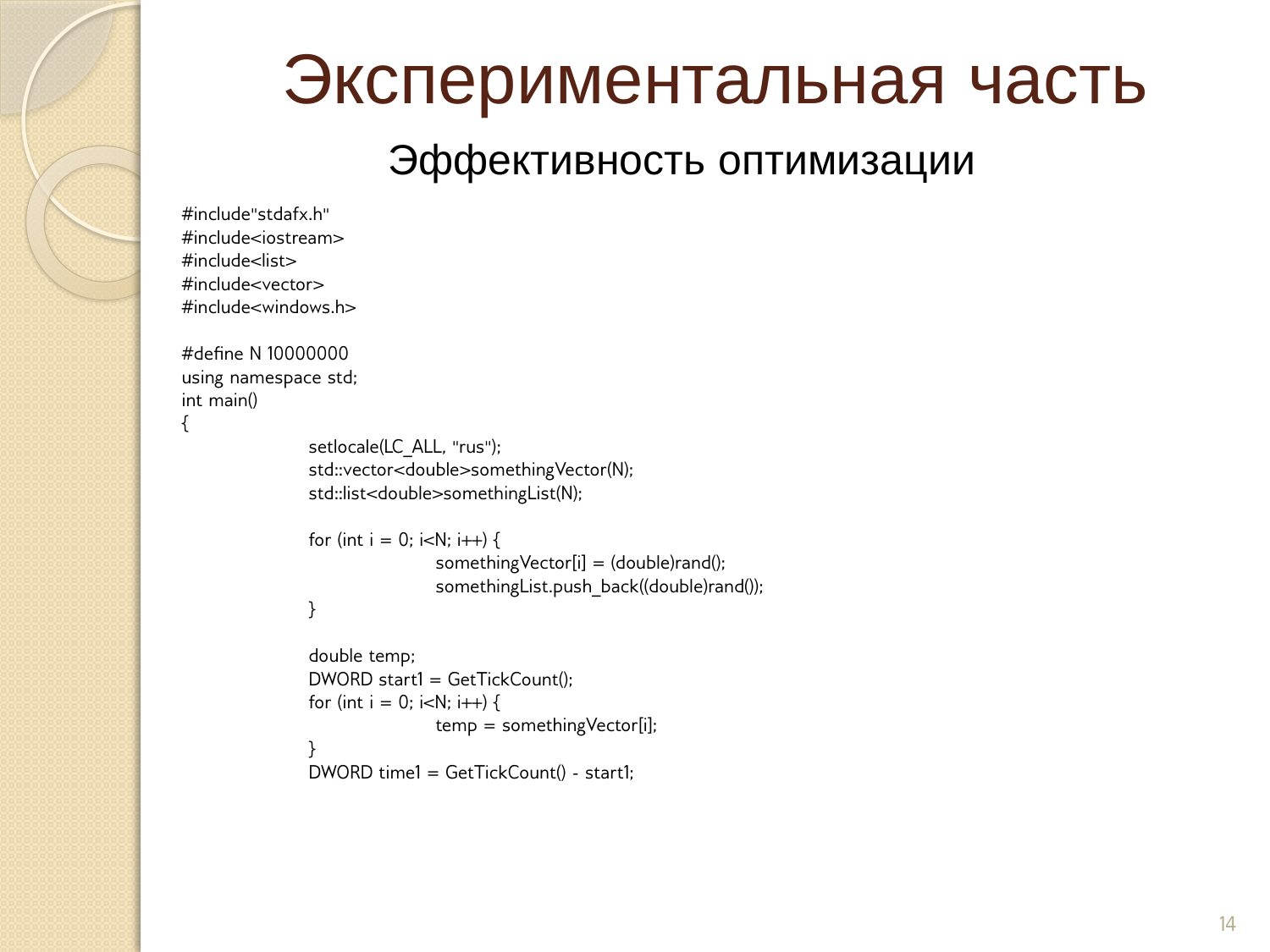

# Экспериментальная часть
Эффективность оптимизации
#include"stdafx.h"
#include<iostream>
#include<list>
#include<vector>
#include<windows.h>

#define N 10000000
using namespace std;
int main()
{
	setlocale(LC_ALL, "rus");
	std::vector<double>somethingVector(N);
	std::list<double>somethingList(N);

	for (int i = 0; i<N; i++) {
		somethingVector[i] = (double)rand();
		somethingList.push_back((double)rand());
	}

	double temp;
	DWORD start1 = GetTickCount();
	for (int i = 0; i<N; i++) {
		temp = somethingVector[i];
	}
	DWORD time1 = GetTickCount() - start1;

14